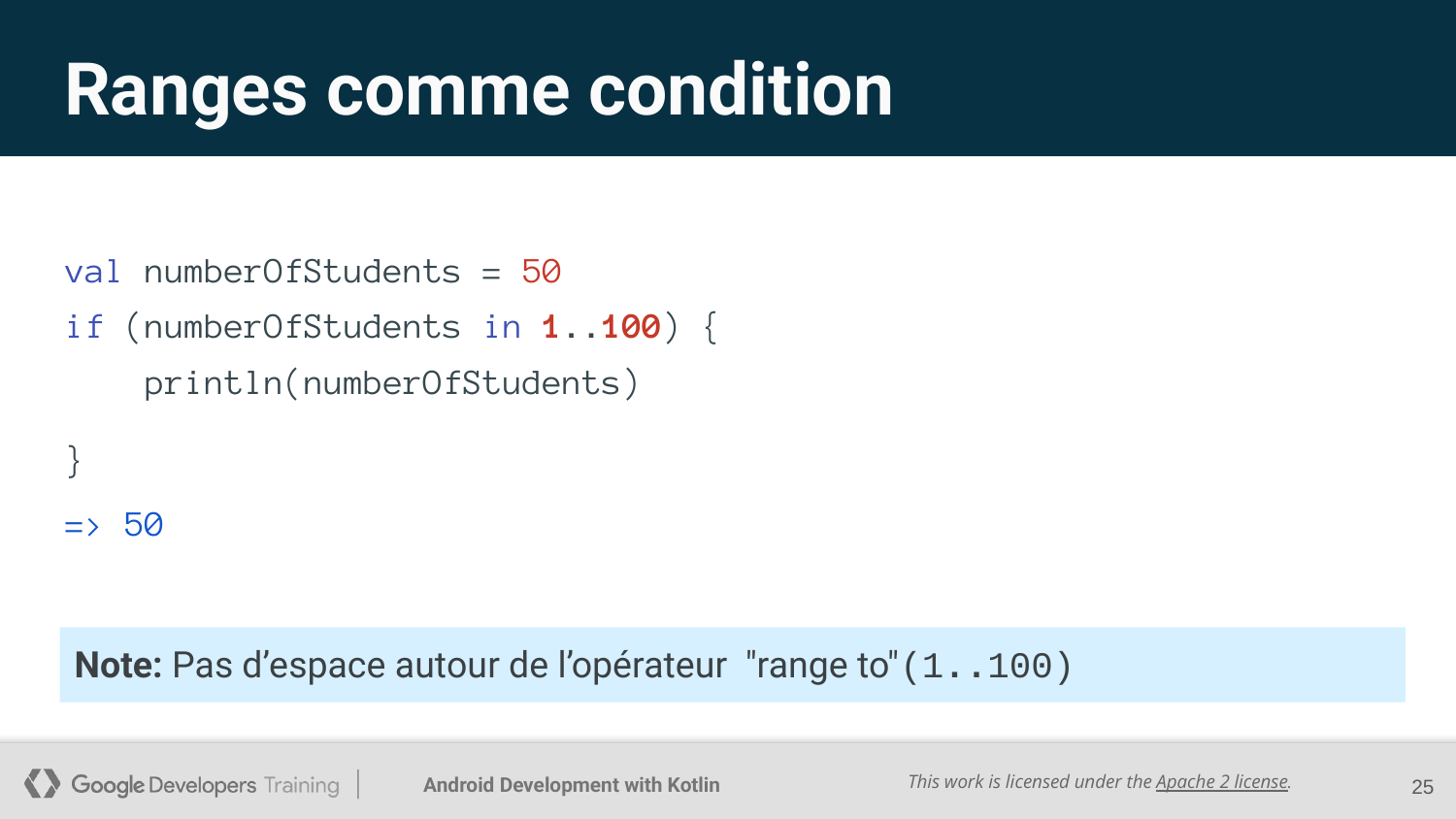

# Ranges comme condition
val numberOfStudents = 50
if (numberOfStudents in 1..100) {
    println(numberOfStudents)
}

=> 50
Note: Pas d’espace autour de l’opérateur  "range to"(1..100)
25